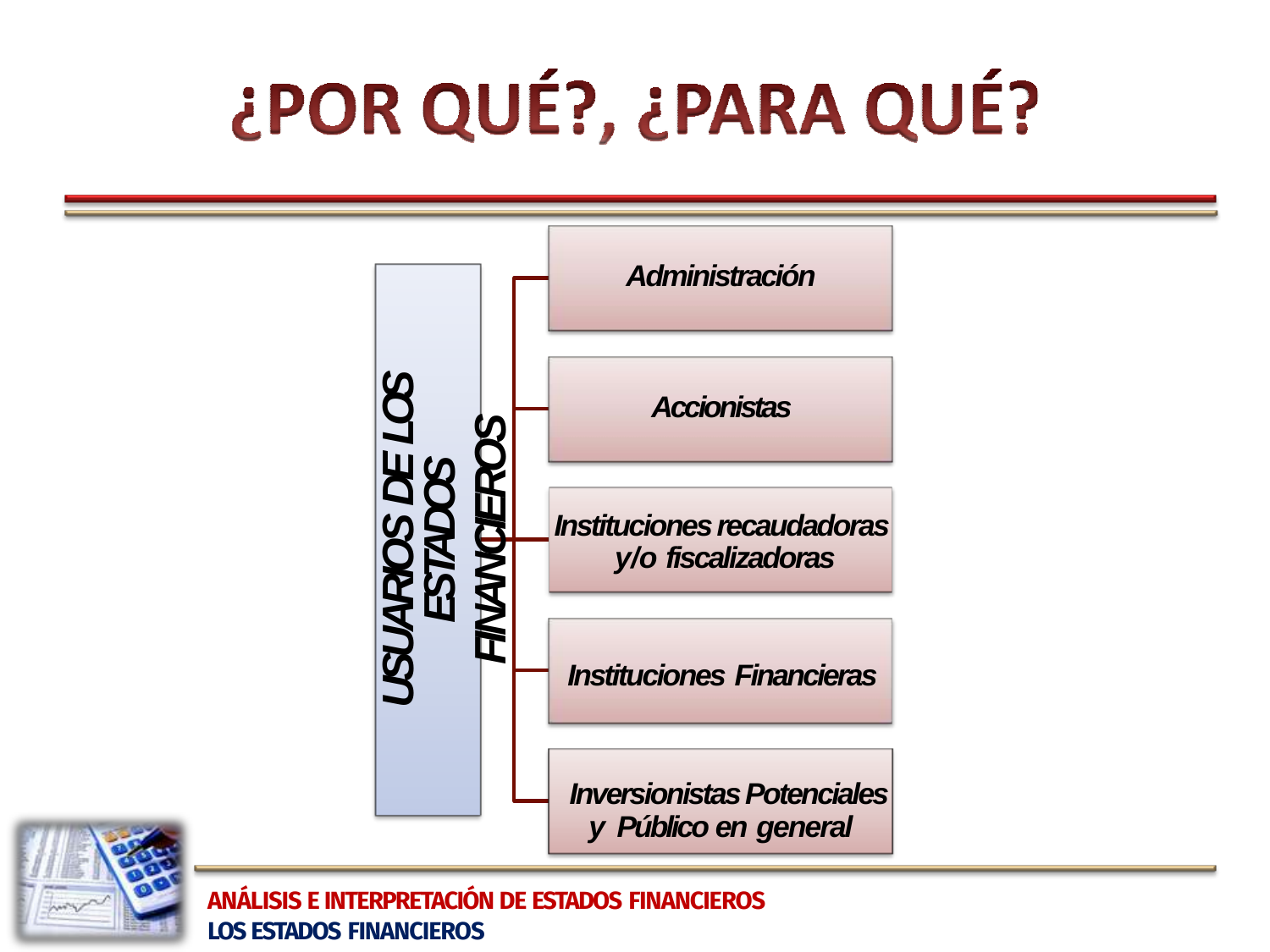

Administración

USUARIOS DE LOS ESTADOS
FINANCIEROS

Accionistas

Instituciones recaudadoras  y/o fiscalizadoras

Instituciones Financieras

Inversionistas Potenciales y  Público en general

ANÁLISIS E INTERPRETACIÓN DE ESTADOS FINANCIEROS
LOS ESTADOS FINANCIEROS